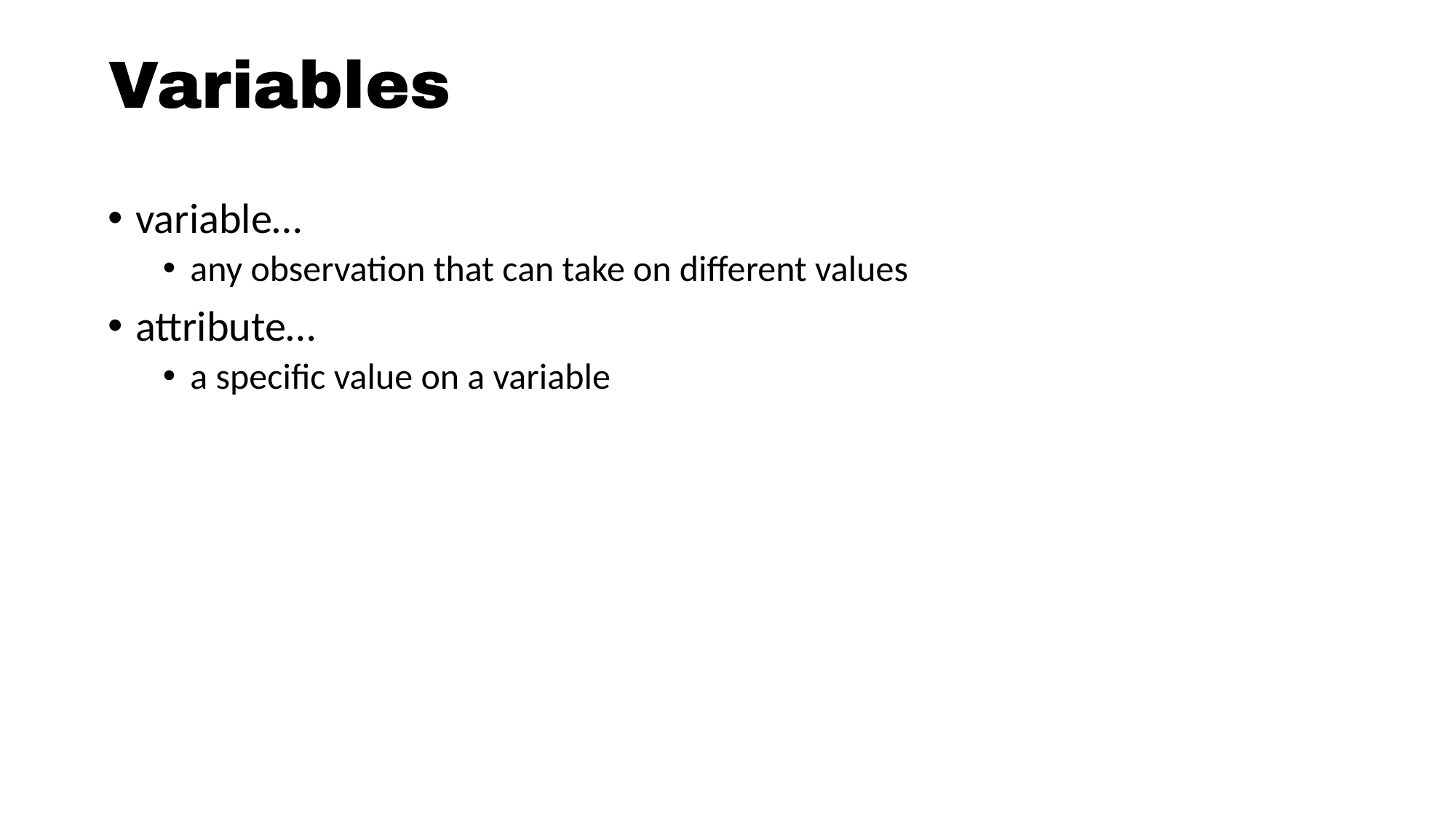

# Variables
variable…
any observation that can take on different values
attribute…
a specific value on a variable